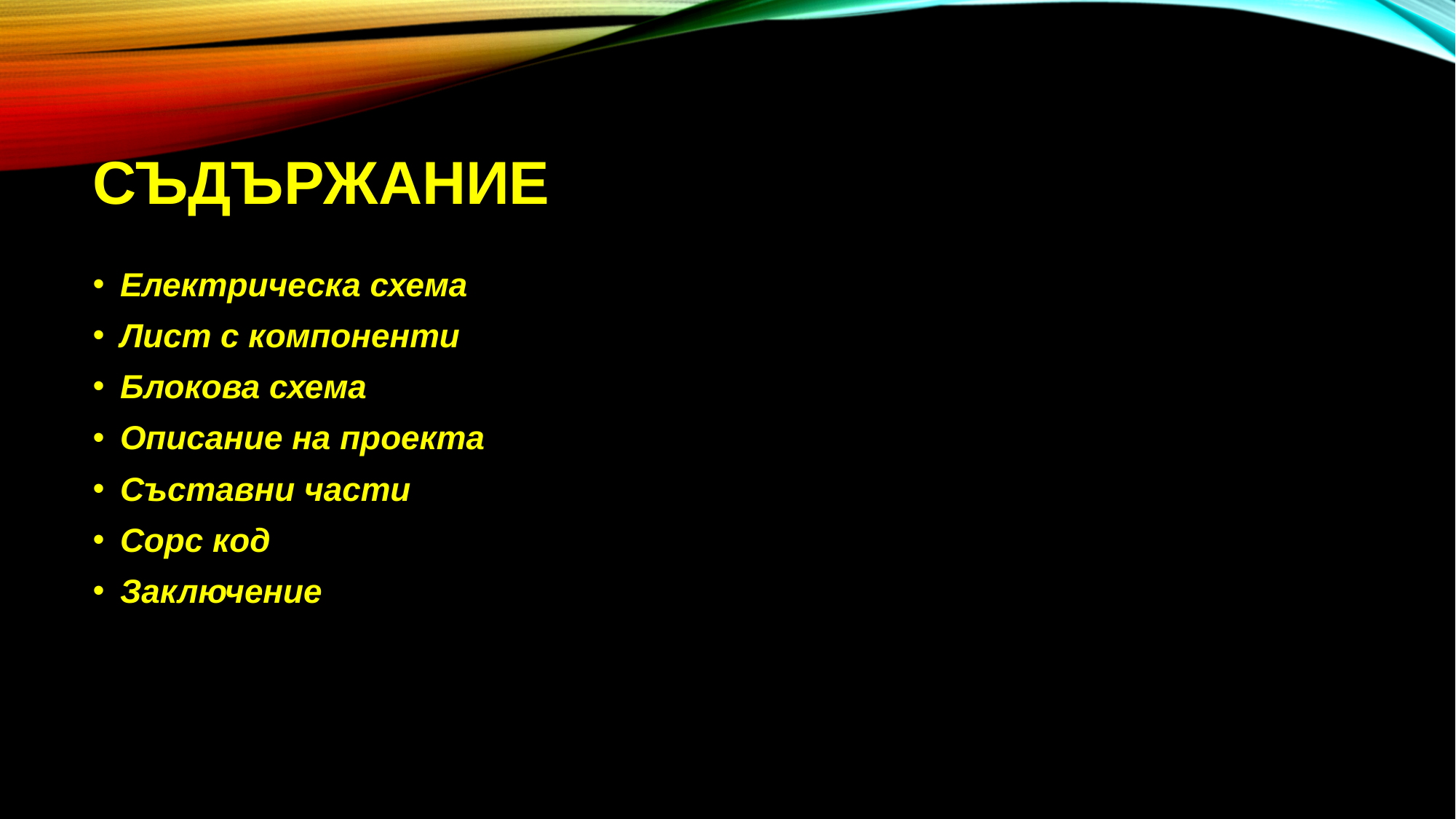

# Съдържание
Електрическа схема
Лист с компоненти
Блокова схема
Описание на проекта
Съставни части
Сорс код
Заключение